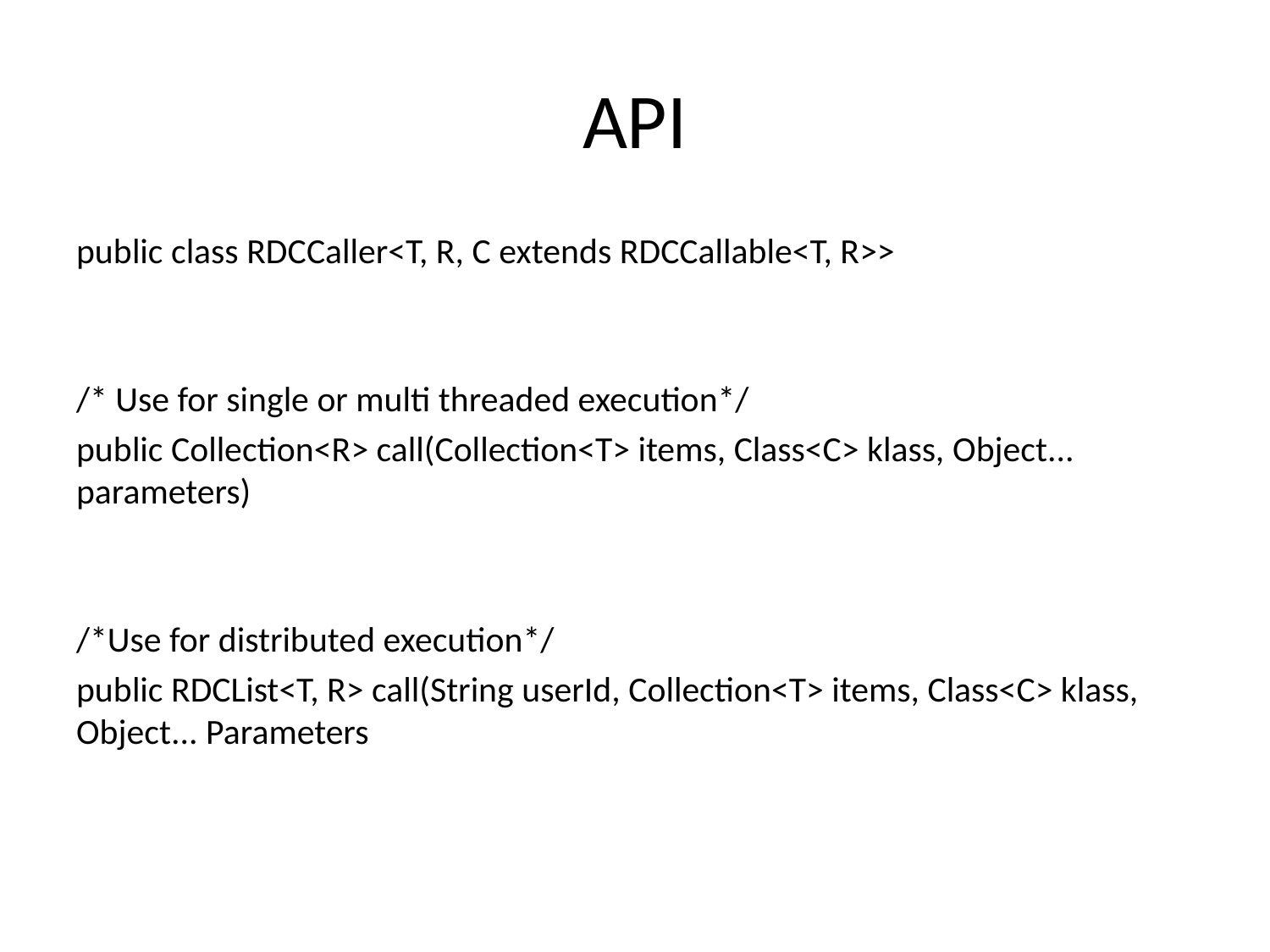

# API
public class RDCCaller<T, R, C extends RDCCallable<T, R>>

/* Use for single or multi threaded execution*/
public Collection<R> call(Collection<T> items, Class<C> klass, Object... parameters)

/*Use for distributed execution*/
public RDCList<T, R> call(String userId, Collection<T> items, Class<C> klass, Object... Parameters